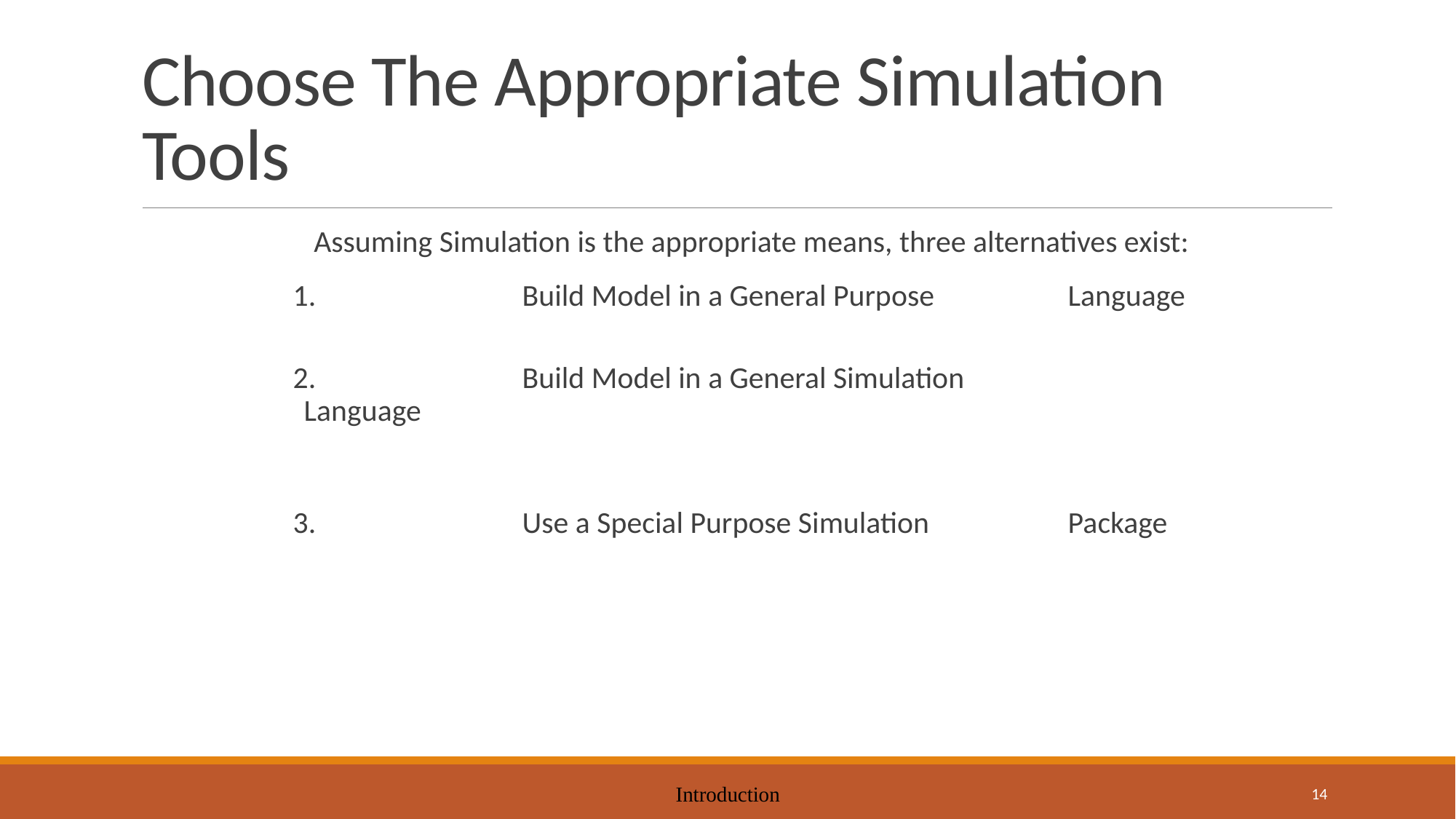

# Choose The Appropriate Simulation Tools
   Assuming Simulation is the appropriate means, three alternatives exist:
1.		Build Model in a General Purpose   	         	Language

2.		Build Model in a General Simulation 		Language

3.		Use a Special Purpose Simulation 		Package

Introduction
14